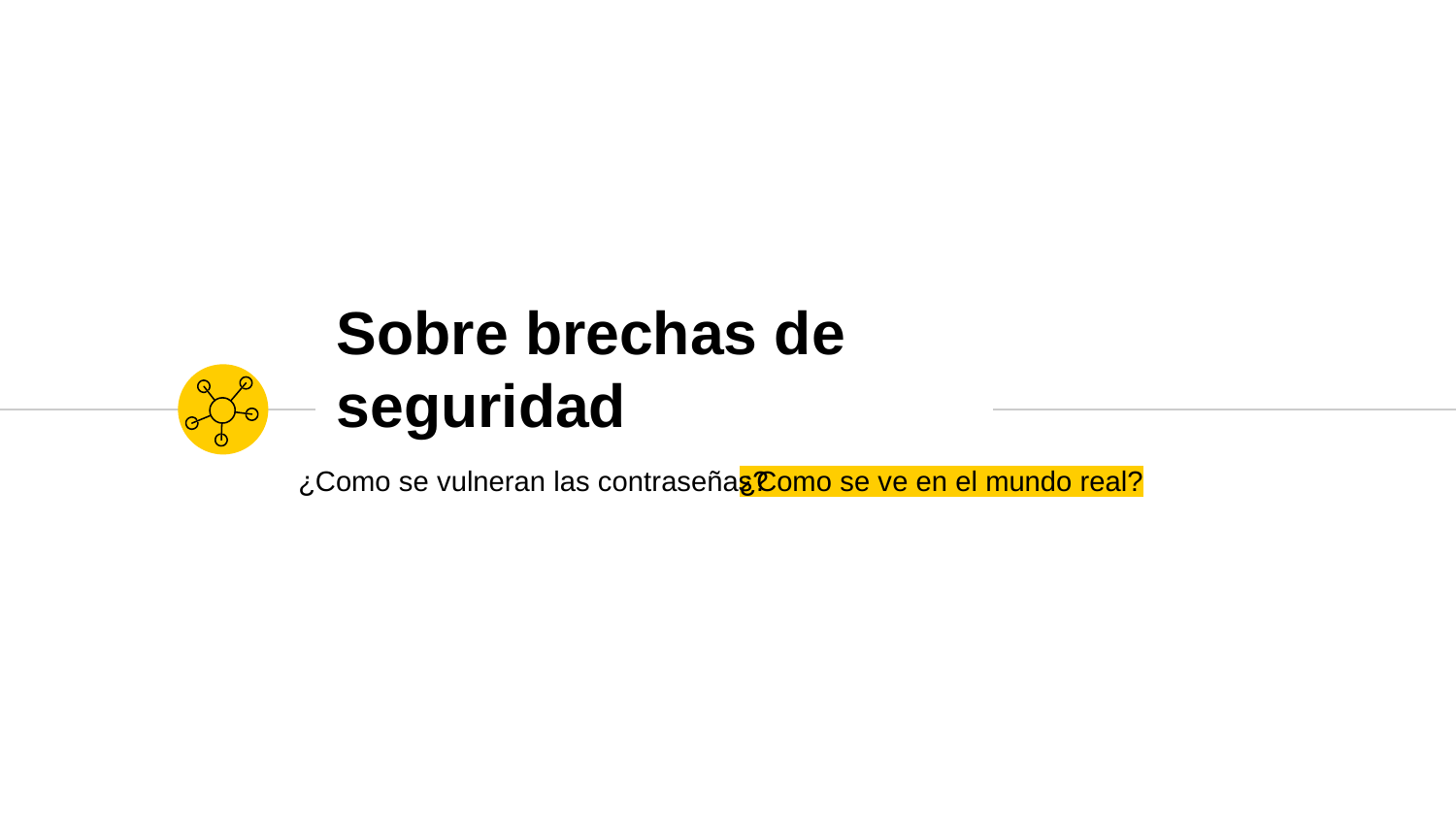

# Sobre brechas de seguridad

¿Como se ve en el mundo real?
¿Como se vulneran las contraseñas?
8